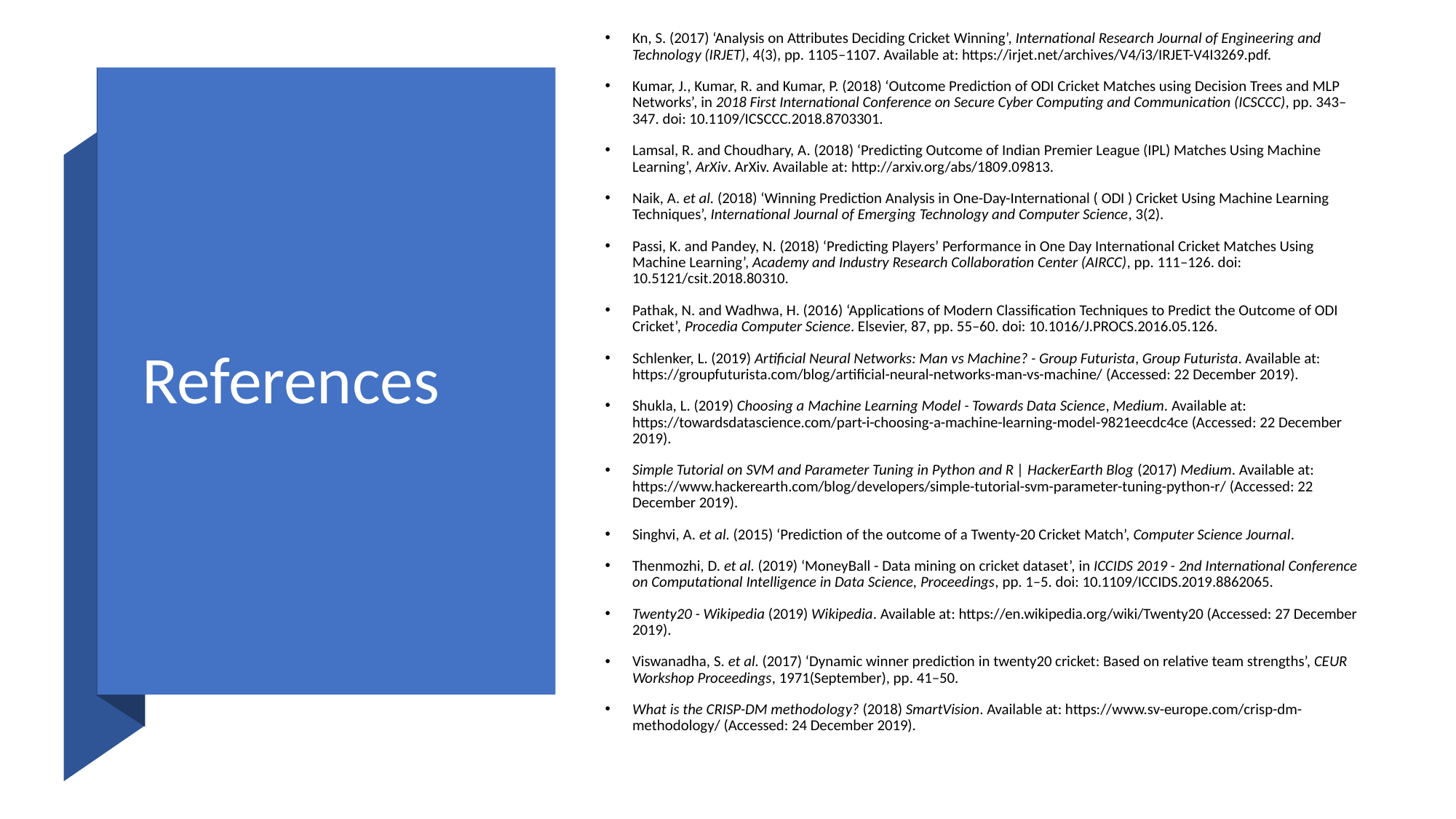

# References

Kn, S. (2017) ‘Analysis on Attributes Deciding Cricket Winning’, International Research Journal of Engineering and Technology (IRJET), 4(3), pp. 1105–1107. Available at: https://irjet.net/archives/V4/i3/IRJET-V4I3269.pdf.
Kumar, J., Kumar, R. and Kumar, P. (2018) ‘Outcome Prediction of ODI Cricket Matches using Decision Trees and MLP Networks’, in 2018 First International Conference on Secure Cyber Computing and Communication (ICSCCC), pp. 343–347. doi: 10.1109/ICSCCC.2018.8703301.
Lamsal, R. and Choudhary, A. (2018) ‘Predicting Outcome of Indian Premier League (IPL) Matches Using Machine Learning’, ArXiv. ArXiv. Available at: http://arxiv.org/abs/1809.09813.
Naik, A. et al. (2018) ‘Winning Prediction Analysis in One-Day-International ( ODI ) Cricket Using Machine Learning Techniques’, International Journal of Emerging Technology and Computer Science, 3(2).
Passi, K. and Pandey, N. (2018) ‘Predicting Players’ Performance in One Day International Cricket Matches Using Machine Learning’, Academy and Industry Research Collaboration Center (AIRCC), pp. 111–126. doi: 10.5121/csit.2018.80310.
Pathak, N. and Wadhwa, H. (2016) ‘Applications of Modern Classification Techniques to Predict the Outcome of ODI Cricket’, Procedia Computer Science. Elsevier, 87, pp. 55–60. doi: 10.1016/J.PROCS.2016.05.126.
Schlenker, L. (2019) Artificial Neural Networks: Man vs Machine? - Group Futurista, Group Futurista. Available at: https://groupfuturista.com/blog/artificial-neural-networks-man-vs-machine/ (Accessed: 22 December 2019).
Shukla, L. (2019) Choosing a Machine Learning Model - Towards Data Science, Medium. Available at: https://towardsdatascience.com/part-i-choosing-a-machine-learning-model-9821eecdc4ce (Accessed: 22 December 2019).
Simple Tutorial on SVM and Parameter Tuning in Python and R | HackerEarth Blog (2017) Medium. Available at: https://www.hackerearth.com/blog/developers/simple-tutorial-svm-parameter-tuning-python-r/ (Accessed: 22 December 2019).
Singhvi, A. et al. (2015) ‘Prediction of the outcome of a Twenty-20 Cricket Match’, Computer Science Journal.
Thenmozhi, D. et al. (2019) ‘MoneyBall - Data mining on cricket dataset’, in ICCIDS 2019 - 2nd International Conference on Computational Intelligence in Data Science, Proceedings, pp. 1–5. doi: 10.1109/ICCIDS.2019.8862065.
Twenty20 - Wikipedia (2019) Wikipedia. Available at: https://en.wikipedia.org/wiki/Twenty20 (Accessed: 27 December 2019).
Viswanadha, S. et al. (2017) ‘Dynamic winner prediction in twenty20 cricket: Based on relative team strengths’, CEUR Workshop Proceedings, 1971(September), pp. 41–50.
What is the CRISP-DM methodology? (2018) SmartVision. Available at: https://www.sv-europe.com/crisp-dm-methodology/ (Accessed: 24 December 2019).